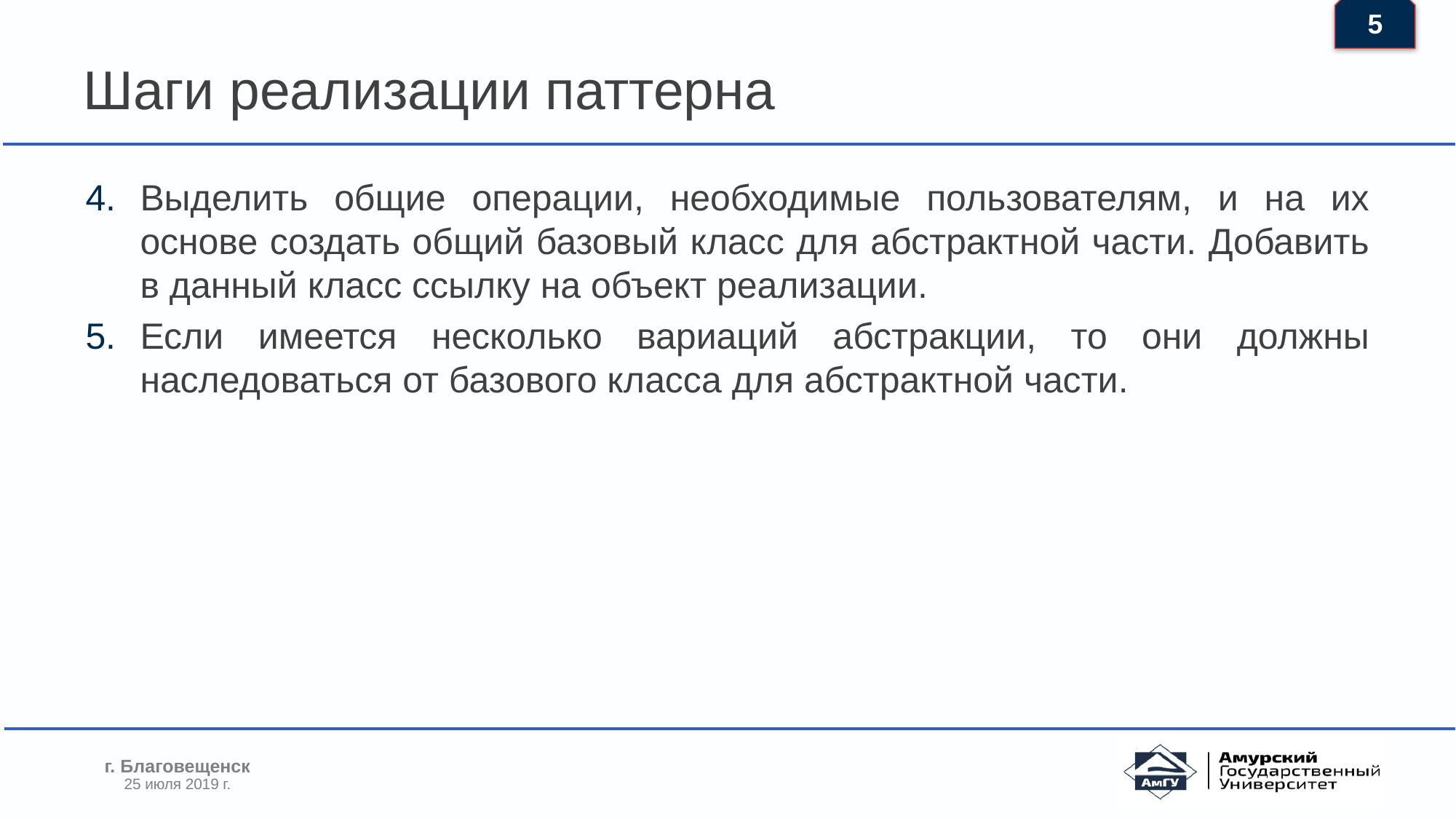

5
# Шаги реализации паттерна
Выделить общие операции, необходимые пользователям, и на их основе создать общий базовый класс для абстрактной части. Добавить в данный класс ссылку на объект реализации.
Если имеется несколько вариаций абстракции, то они должны наследоваться от базового класса для абстрактной части.